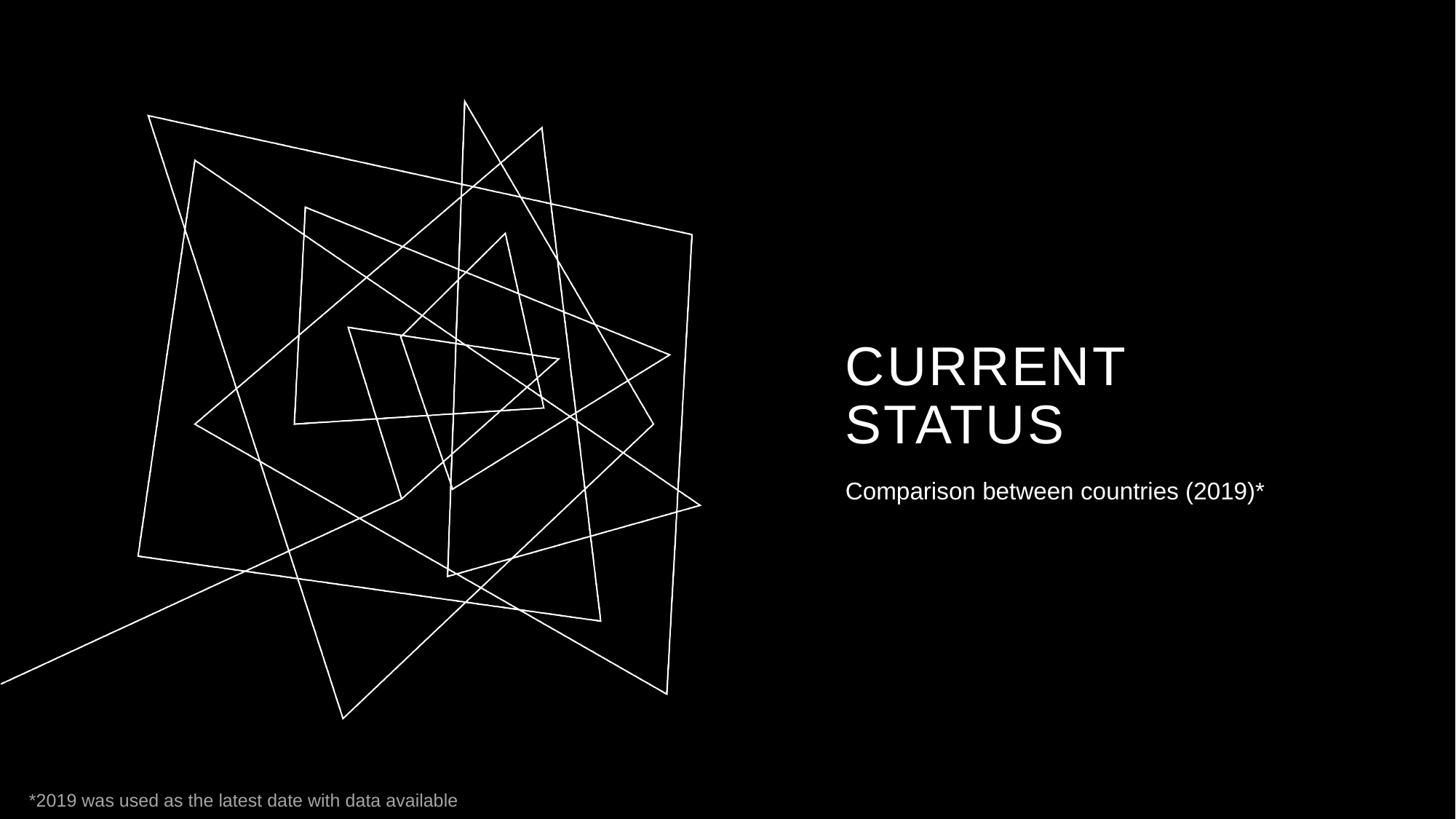

# Current Status
Comparison between countries (2019)*
*2019 was used as the latest date with data available